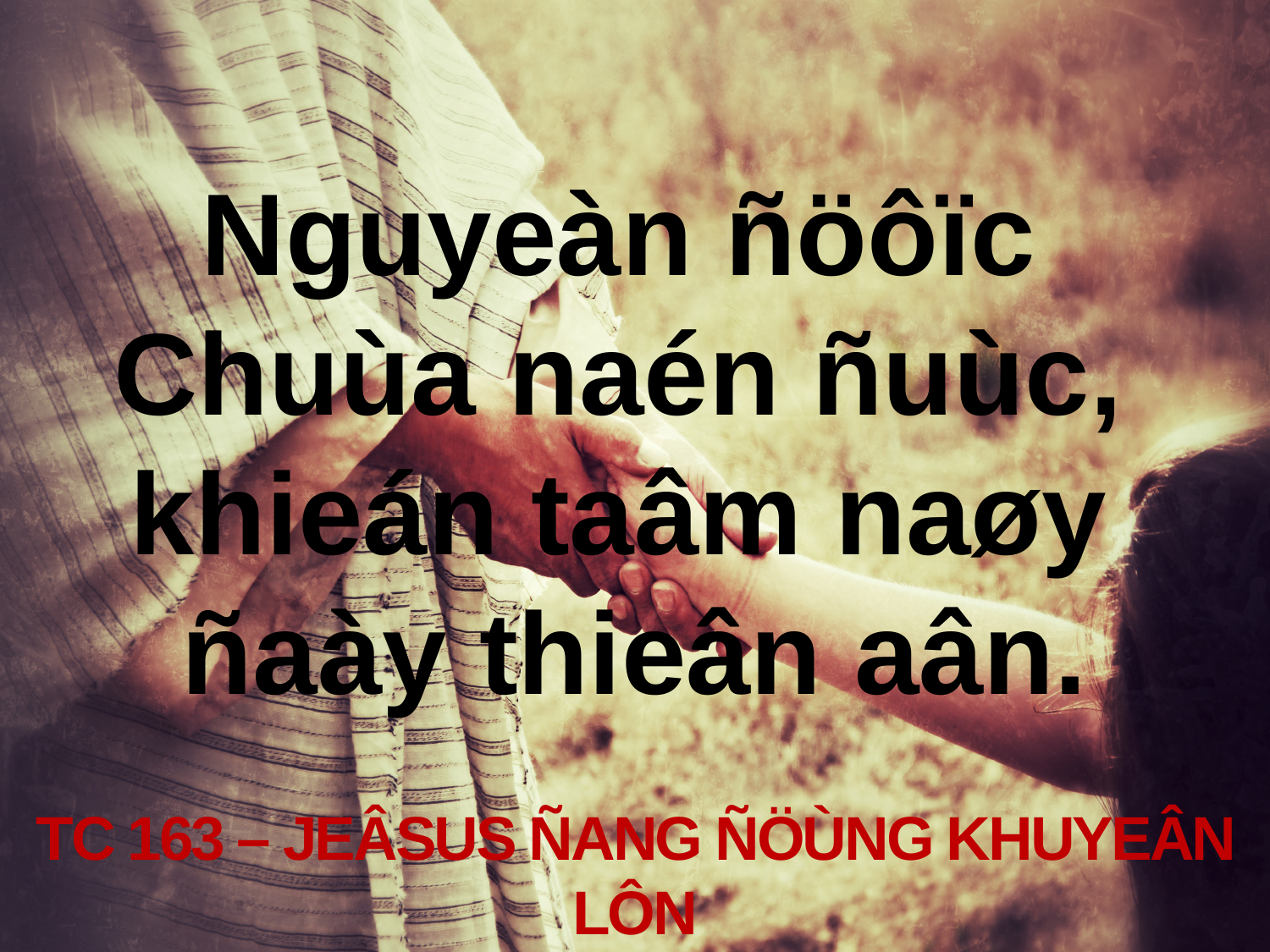

Nguyeàn ñöôïc
Chuùa naén ñuùc,
khieán taâm naøy
ñaày thieân aân.
TC 163 – JEÂSUS ÑANG ÑÖÙNG KHUYEÂN LÔN